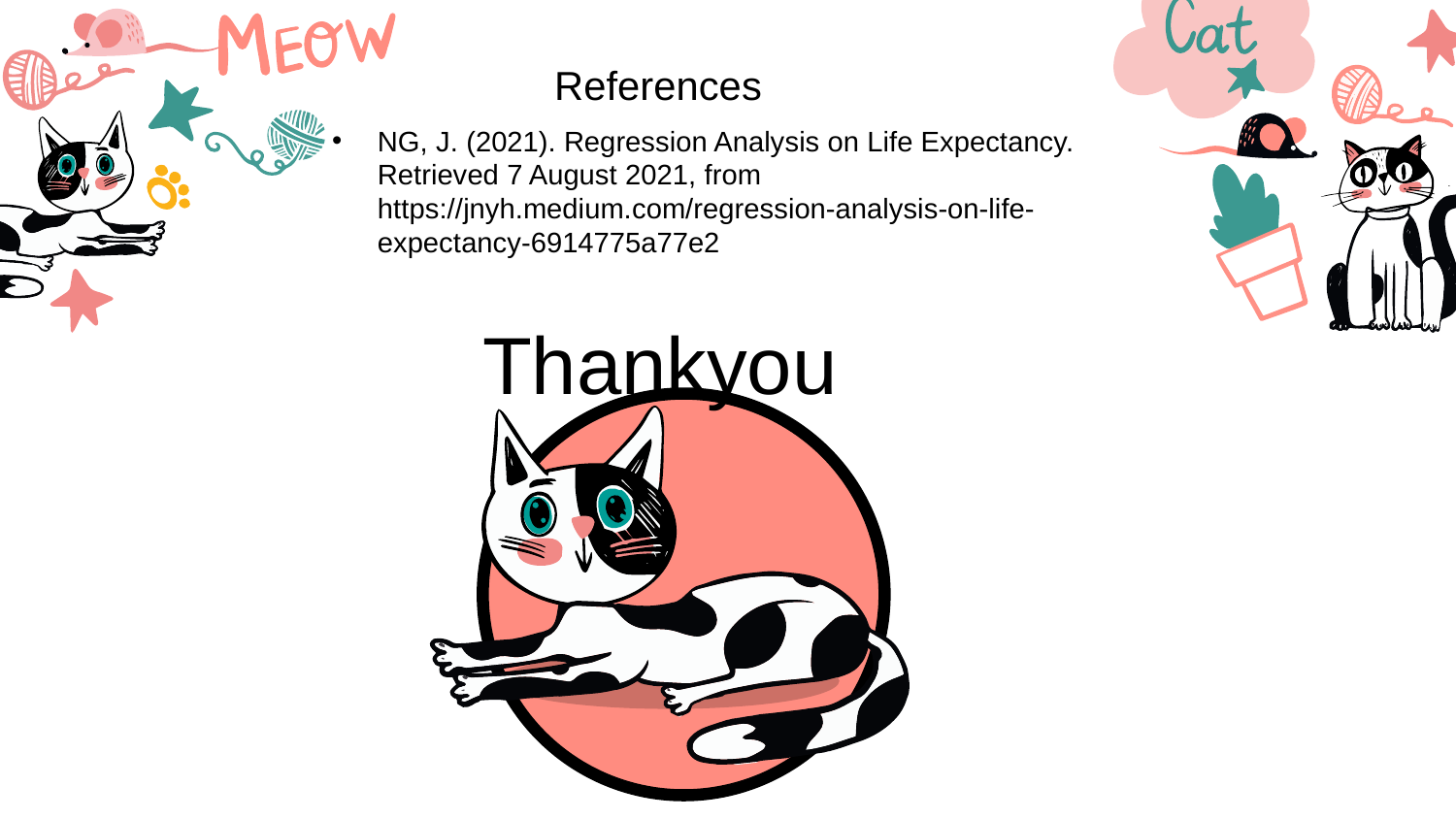

References
NG, J. (2021). Regression Analysis on Life Expectancy. Retrieved 7 August 2021, from https://jnyh.medium.com/regression-analysis-on-life-expectancy-6914775a77e2
Thankyou